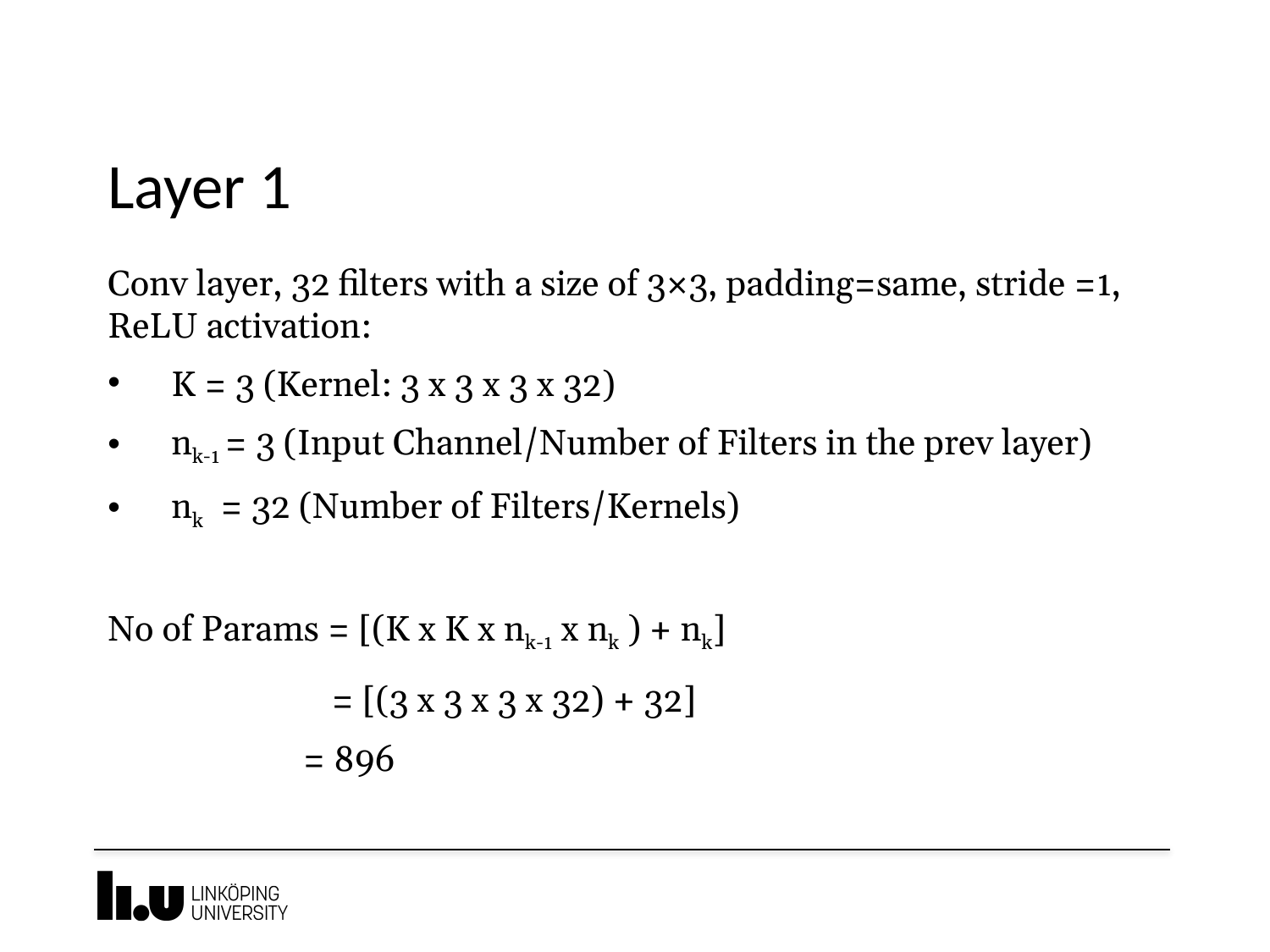

# Layer 1
Conv layer, 32 filters with a size of 3×3, padding=same, stride =1, ReLU activation:
K = 3 (Kernel: 3 x 3 x 3 x 32)
nk-1 = 3 (Input Channel/Number of Filters in the prev layer)
nk  = 32 (Number of Filters/Kernels)

No of Params = [(K x K x nk-1 x nk ) + nk]
                      = [(3 x 3 x 3 x 32) + 32]
                                        = 896